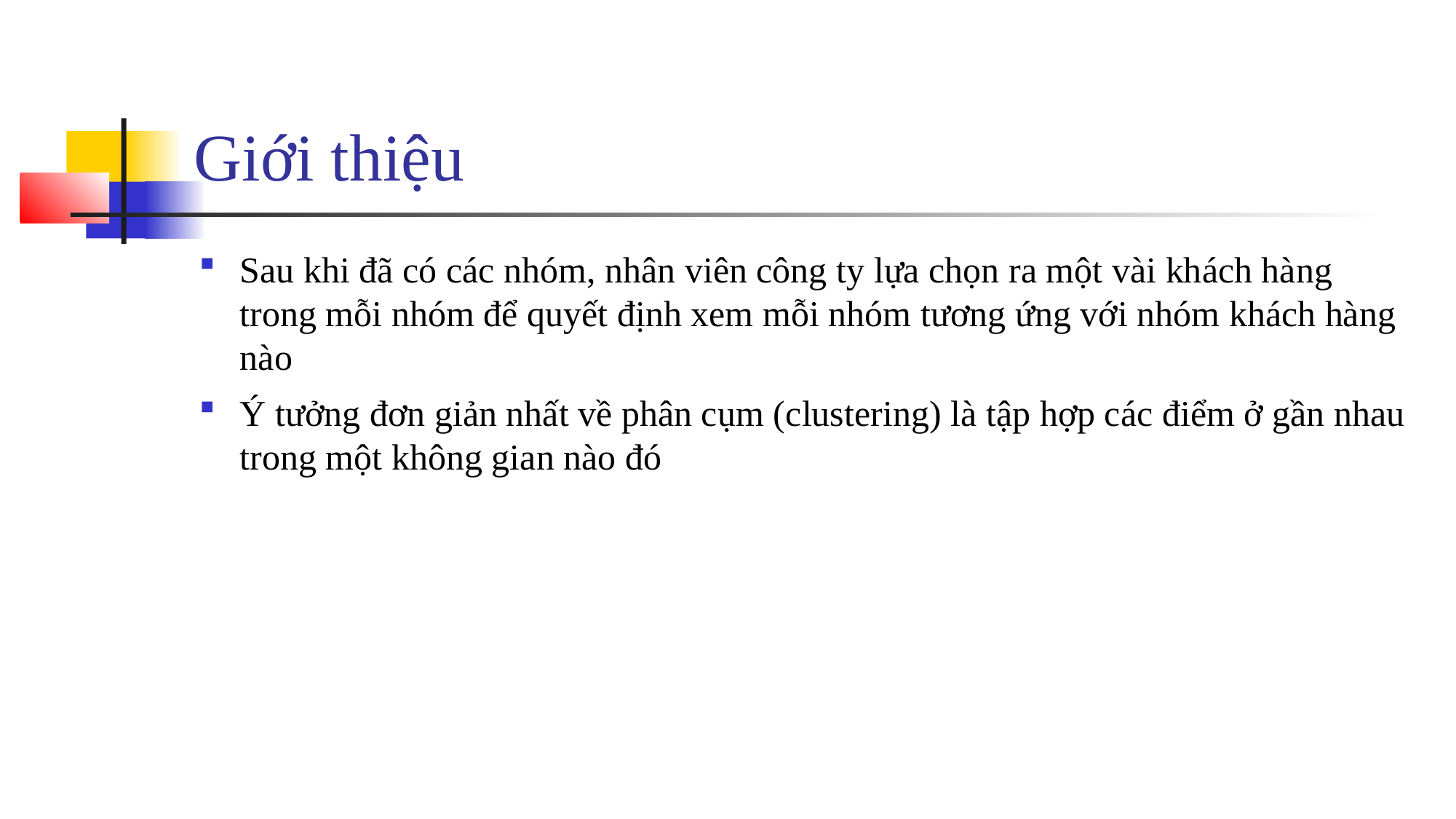

# Giới thiệu
Sau khi đã có các nhóm, nhân viên công ty lựa chọn ra một vài khách hàng trong mỗi nhóm để quyết định xem mỗi nhóm tương ứng với nhóm khách hàng nào
Ý tưởng đơn giản nhất về phân cụm (clustering) là tập hợp các điểm ở gần nhau trong một không gian nào đó